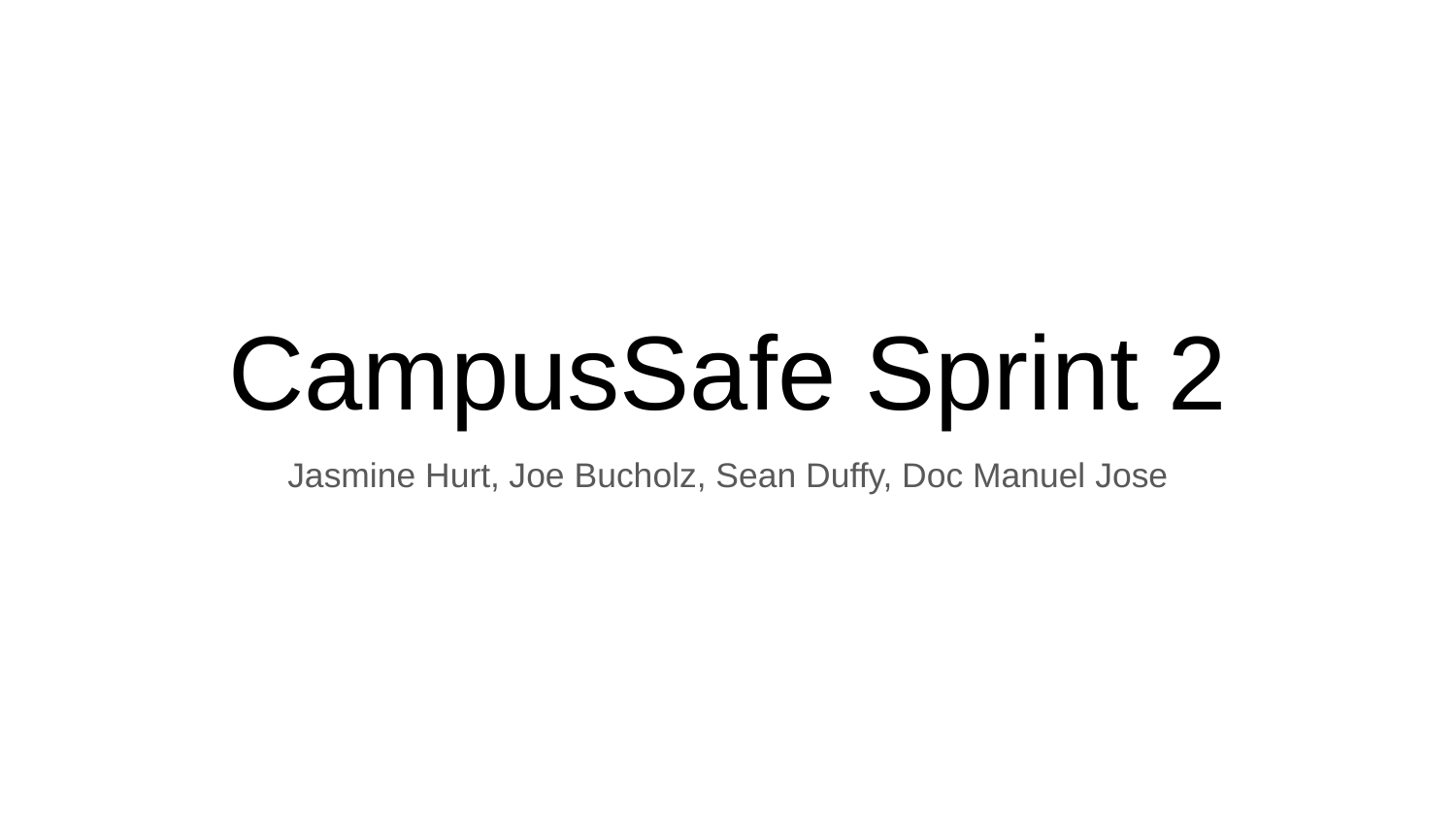

# CampusSafe Sprint 2
Jasmine Hurt, Joe Bucholz, Sean Duffy, Doc Manuel Jose